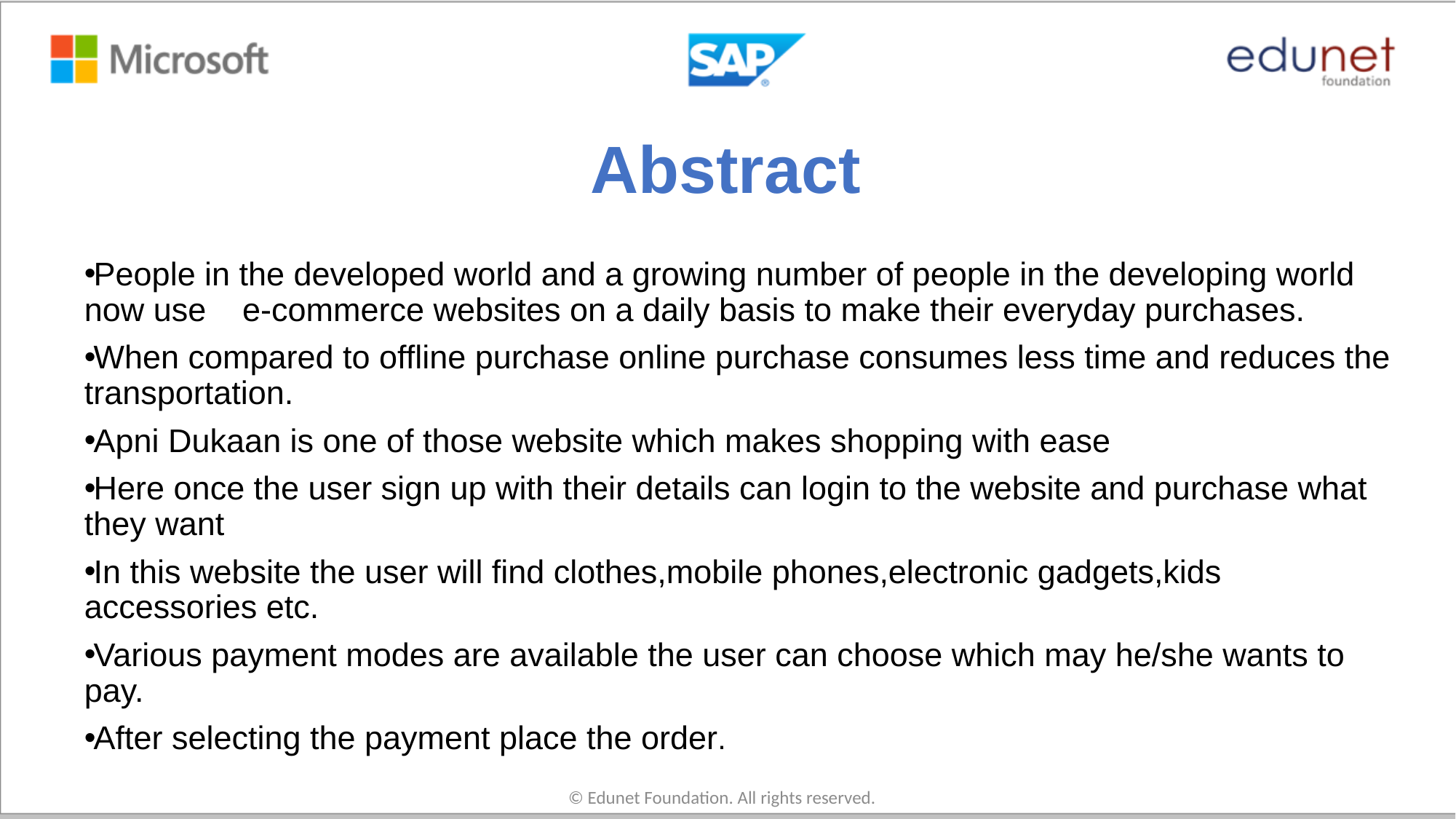

# Abstract
People in the developed world and a growing number of people in the developing world now use    e-commerce websites on a daily basis to make their everyday purchases.
When compared to offline purchase online purchase consumes less time and reduces the transportation.
Apni Dukaan is one of those website which makes shopping with ease
Here once the user sign up with their details can login to the website and purchase what they want
In this website the user will find clothes,mobile phones,electronic gadgets,kids accessories etc.
Various payment modes are available the user can choose which may he/she wants to pay.
After selecting the payment place the order.

© Edunet Foundation. All rights reserved.